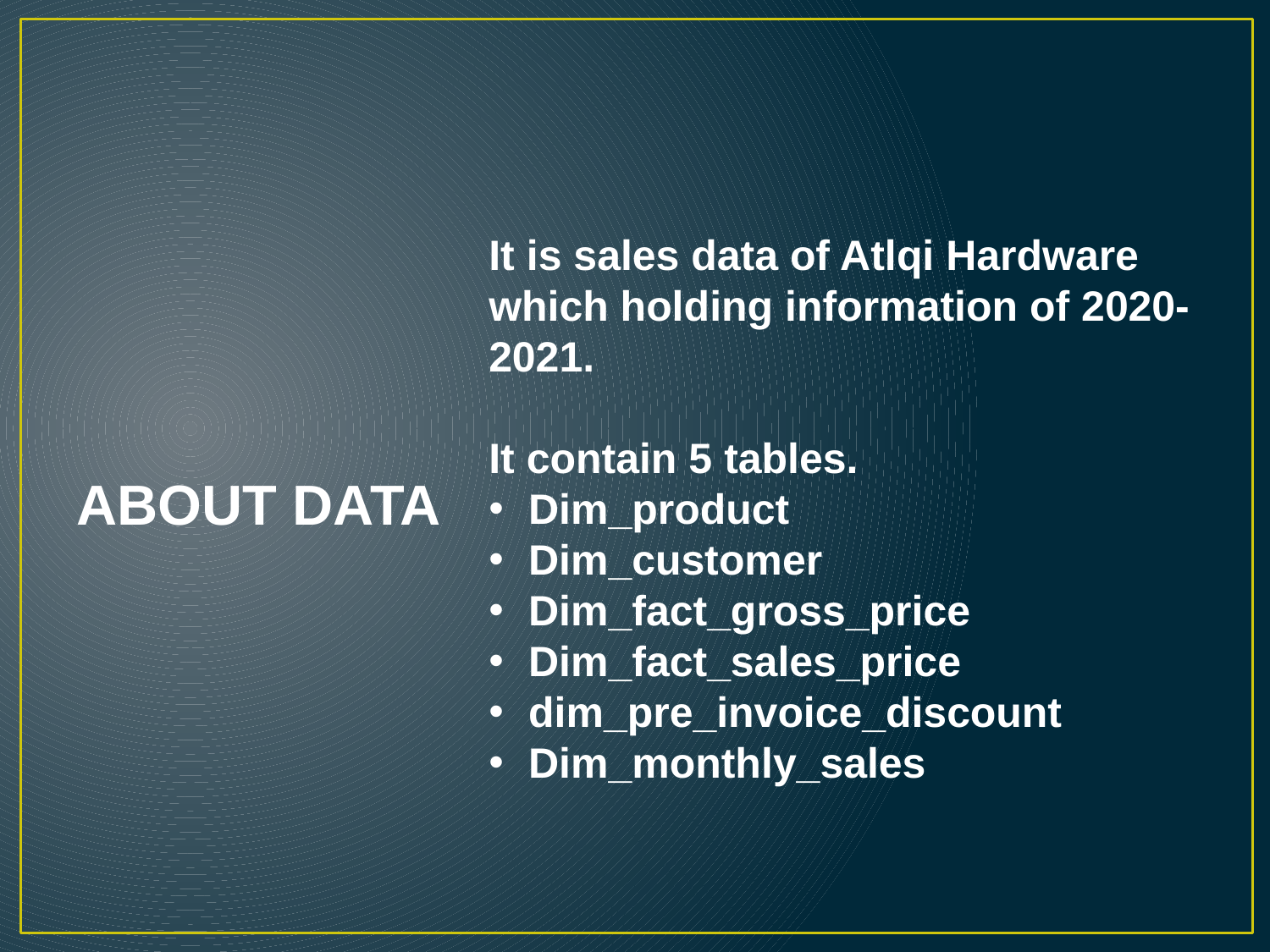

ABOUT DATA
It is sales data of Atlqi Hardware which holding information of 2020-2021.

It contain 5 tables.
Dim_product
Dim_customer
Dim_fact_gross_price
Dim_fact_sales_price
dim_pre_invoice_discount
Dim_monthly_sales